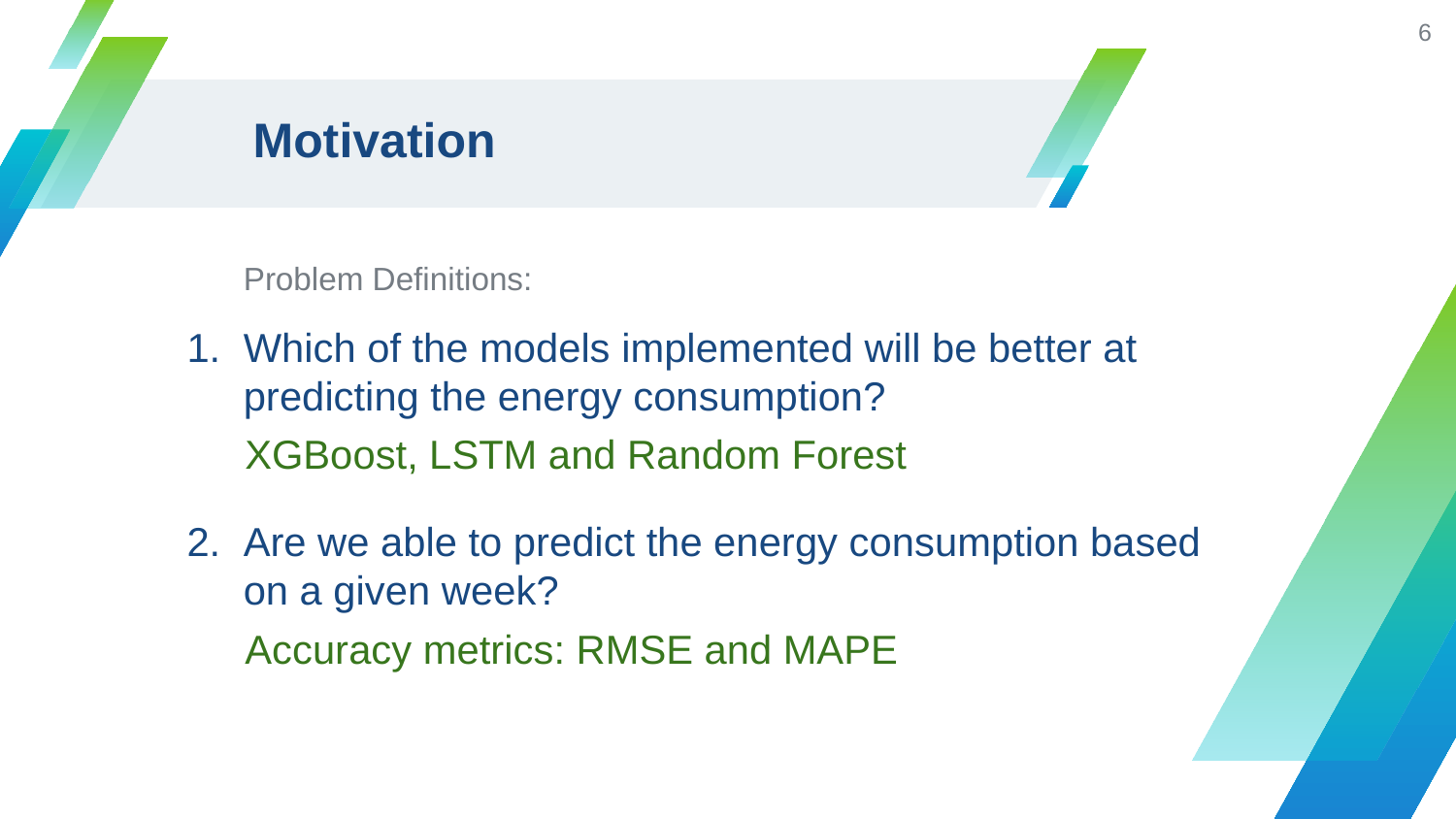

6
# Motivation
Problem Definitions:

Which of the models implemented will be better at predicting the energy consumption?

Are we able to predict the energy consumption based on a given week?

XGBoost, LSTM and Random Forest

Accuracy metrics: RMSE and MAPE